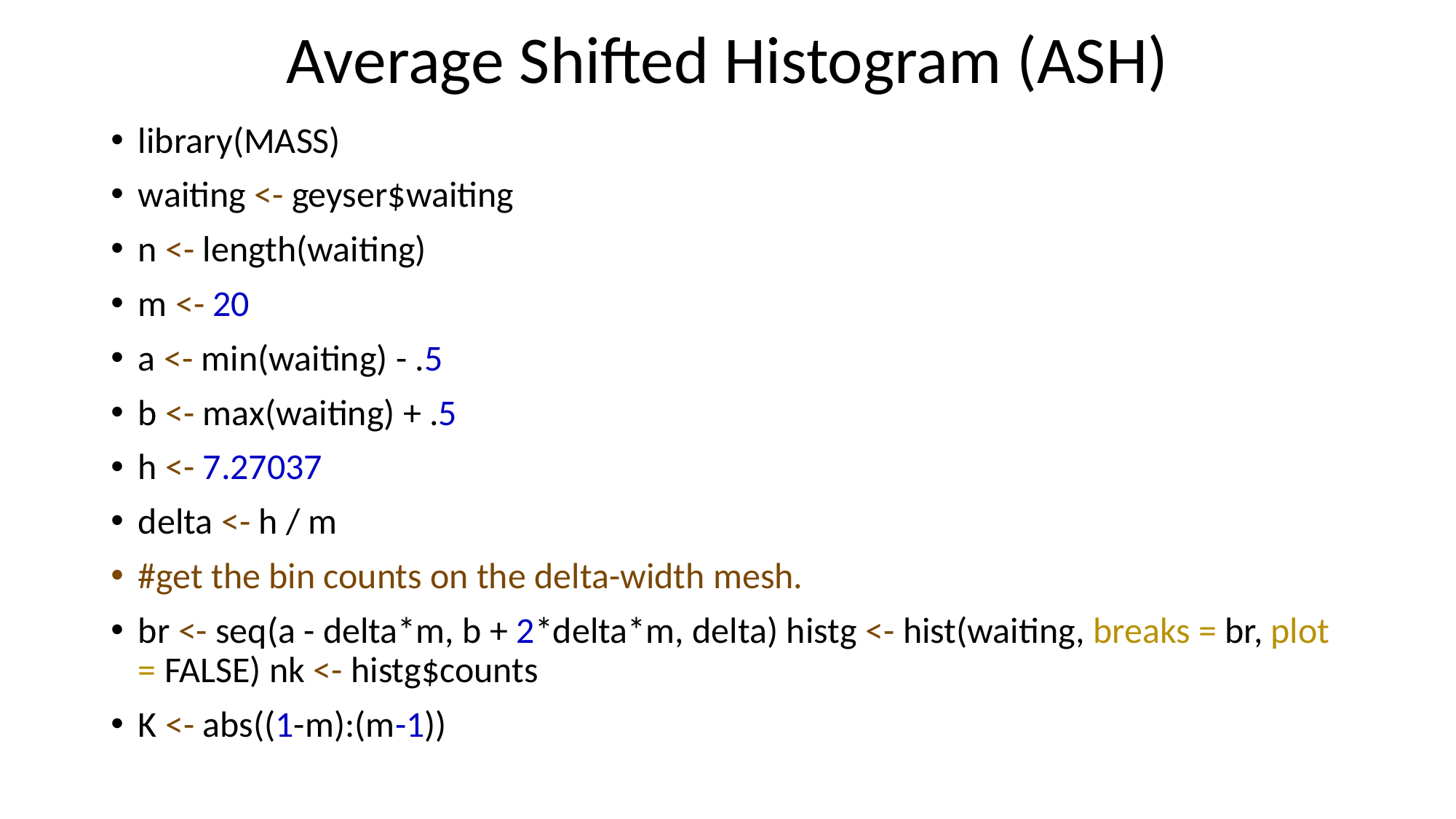

# Average Shifted Histogram (ASH)
library(MASS)
waiting <- geyser$waiting
n <- length(waiting)
m <- 20
a <- min(waiting) - .5
b <- max(waiting) + .5
h <- 7.27037
delta <- h / m
#get the bin counts on the delta-width mesh.
br <- seq(a - delta*m, b + 2*delta*m, delta) histg <- hist(waiting, breaks = br, plot = FALSE) nk <- histg$counts
K <- abs((1-m):(m-1))